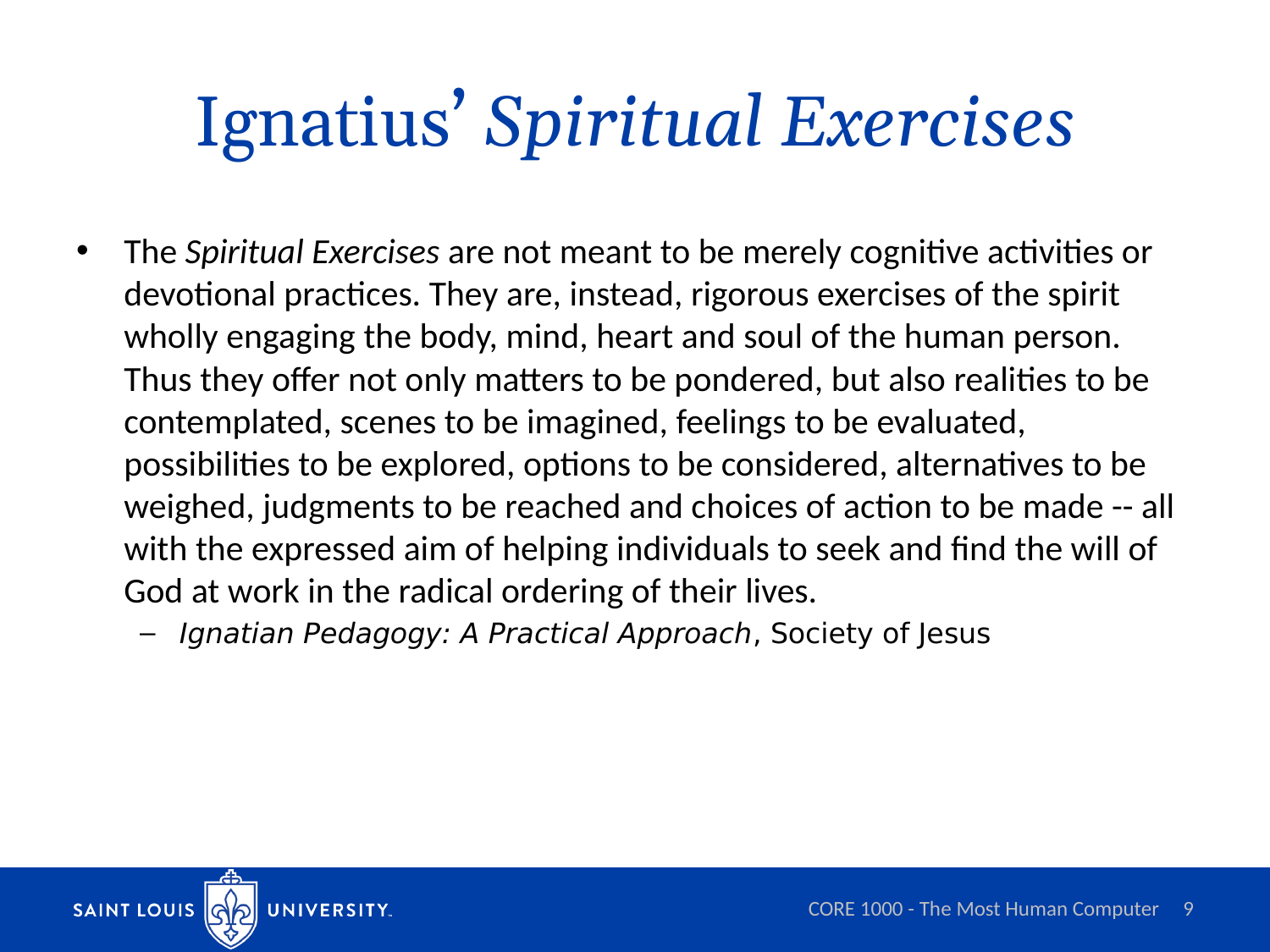

# Ignatius’ Spiritual Exercises
The Spiritual Exercises are not meant to be merely cognitive activities or devotional practices. They are, instead, rigorous exercises of the spirit wholly engaging the body, mind, heart and soul of the human person. Thus they offer not only matters to be pondered, but also realities to be contemplated, scenes to be imagined, feelings to be evaluated, possibilities to be explored, options to be considered, alternatives to be weighed, judgments to be reached and choices of action to be made -- all with the expressed aim of helping individuals to seek and find the will of God at work in the radical ordering of their lives.
Ignatian Pedagogy: A Practical Approach, Society of Jesus
CORE 1000 - The Most Human Computer
9